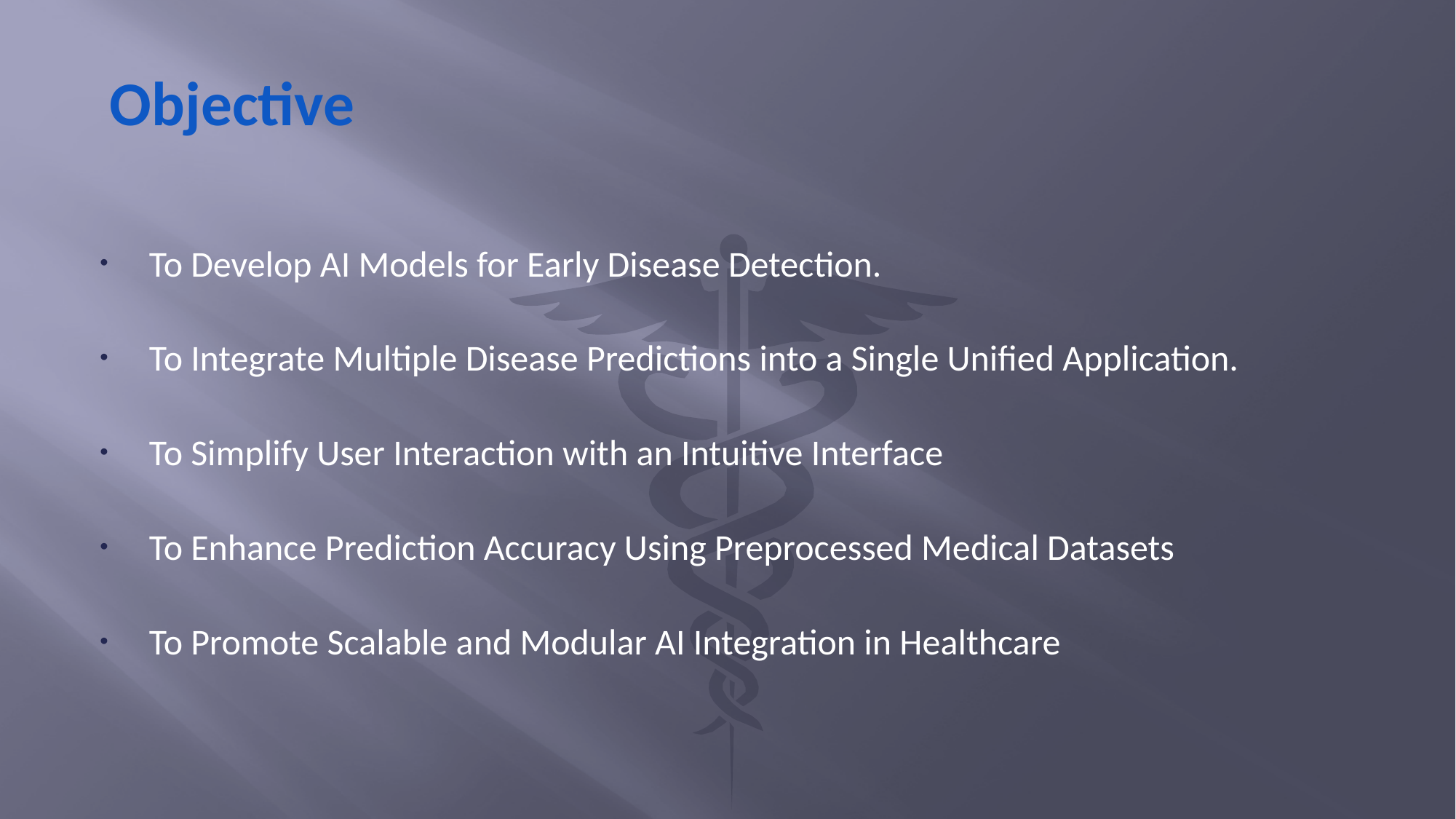

# Objective
To Develop AI Models for Early Disease Detection.
To Integrate Multiple Disease Predictions into a Single Unified Application.
To Simplify User Interaction with an Intuitive Interface
To Enhance Prediction Accuracy Using Preprocessed Medical Datasets
To Promote Scalable and Modular AI Integration in Healthcare